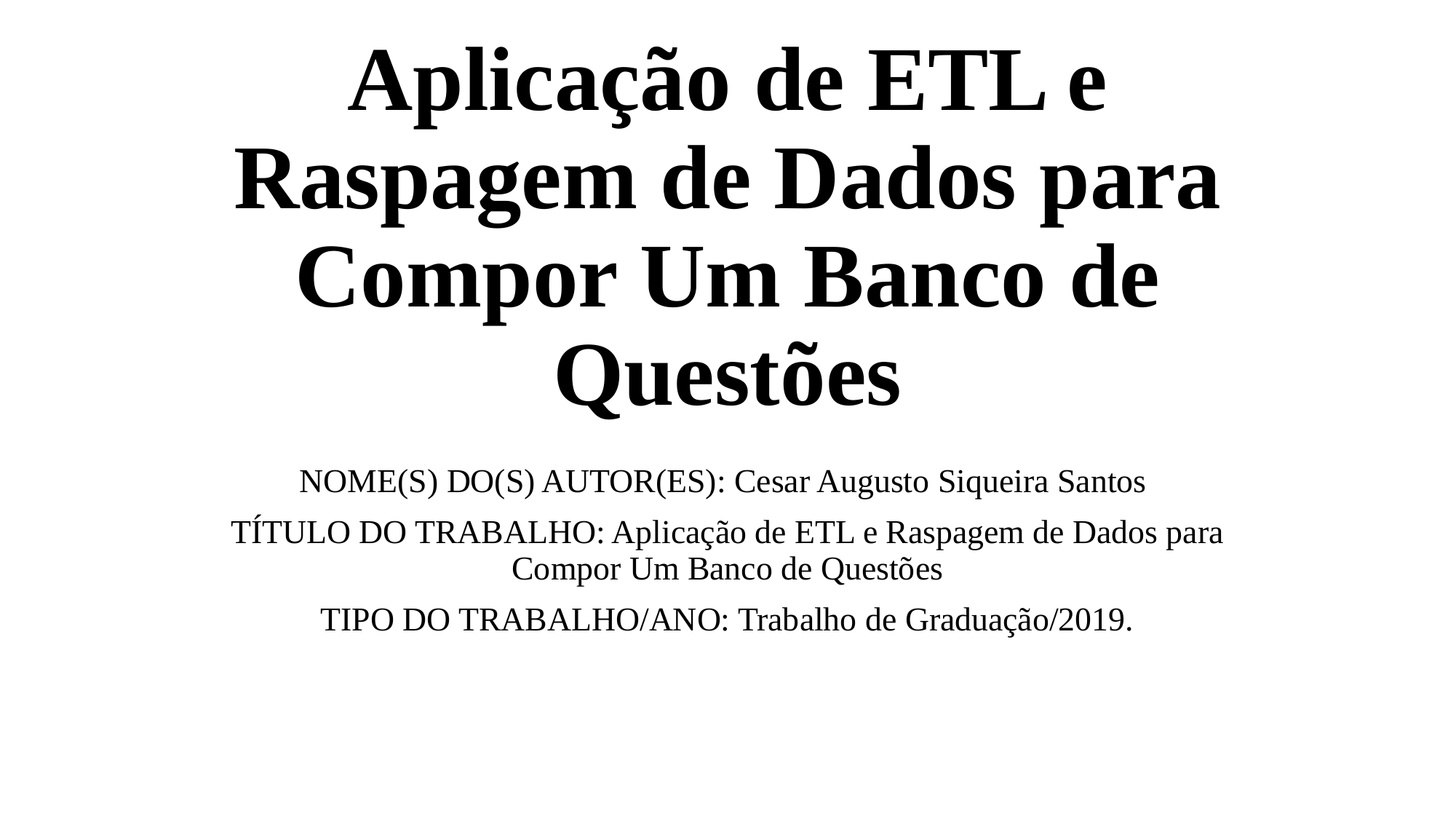

# Aplicação de ETL e Raspagem de Dados para Compor Um Banco de Questões
NOME(S) DO(S) AUTOR(ES): Cesar Augusto Siqueira Santos
TÍTULO DO TRABALHO: Aplicação de ETL e Raspagem de Dados para Compor Um Banco de Questões
TIPO DO TRABALHO/ANO: Trabalho de Graduação/2019.